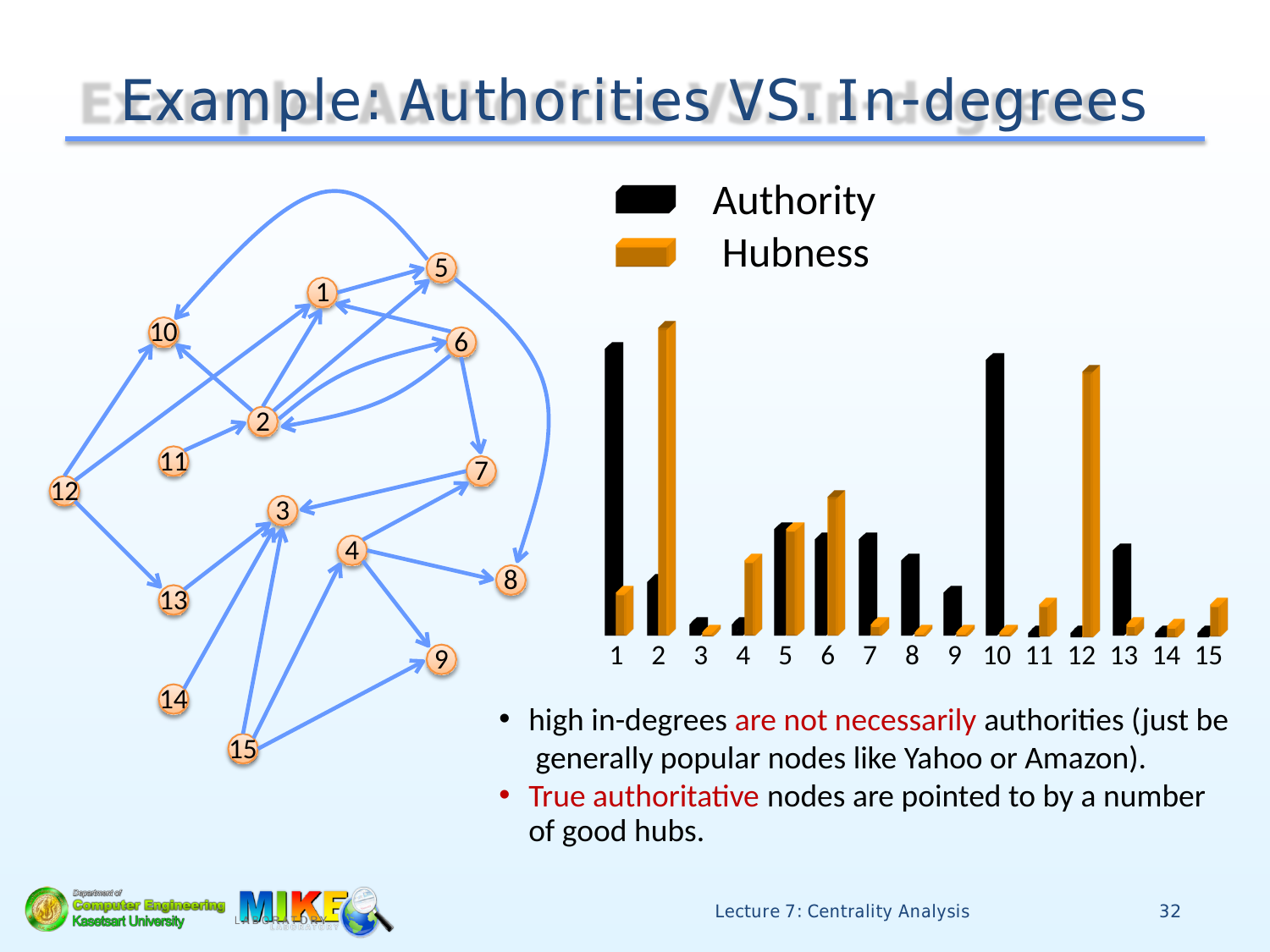

# Example: Authorities VS. In-degrees
Authority  Hubness

5

1

10

6

2

11

7

12

3

4

8

13

9

| 1 | 2 | 3 | 4 | 5 | 6 | 7 | 8 | 9 | 10 | 11 | 12 | 13 | 14 | 15 |
| --- | --- | --- | --- | --- | --- | --- | --- | --- | --- | --- | --- | --- | --- | --- |

14

high in-degrees are not necessarily authorities (just be  generally popular nodes like Yahoo or Amazon).
True authoritative nodes are pointed to by a number  of good hubs.

15

Lecture 7: Centrality Analysis
32